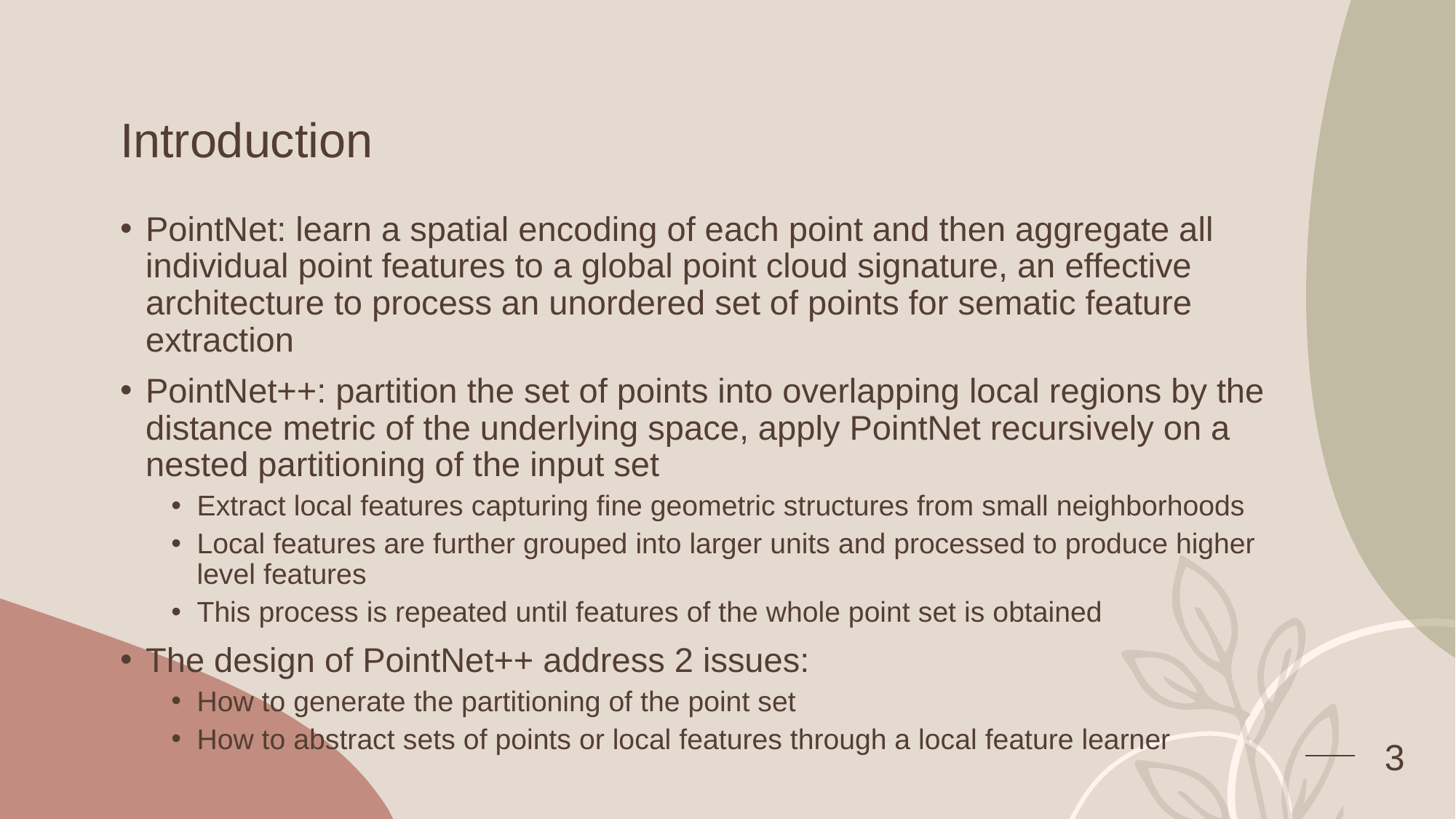

# Introduction
PointNet: learn a spatial encoding of each point and then aggregate all individual point features to a global point cloud signature, an effective architecture to process an unordered set of points for sematic feature extraction
PointNet++: partition the set of points into overlapping local regions by the distance metric of the underlying space, apply PointNet recursively on a nested partitioning of the input set
Extract local features capturing fine geometric structures from small neighborhoods
Local features are further grouped into larger units and processed to produce higher level features
This process is repeated until features of the whole point set is obtained
The design of PointNet++ address 2 issues:
How to generate the partitioning of the point set
How to abstract sets of points or local features through a local feature learner
3